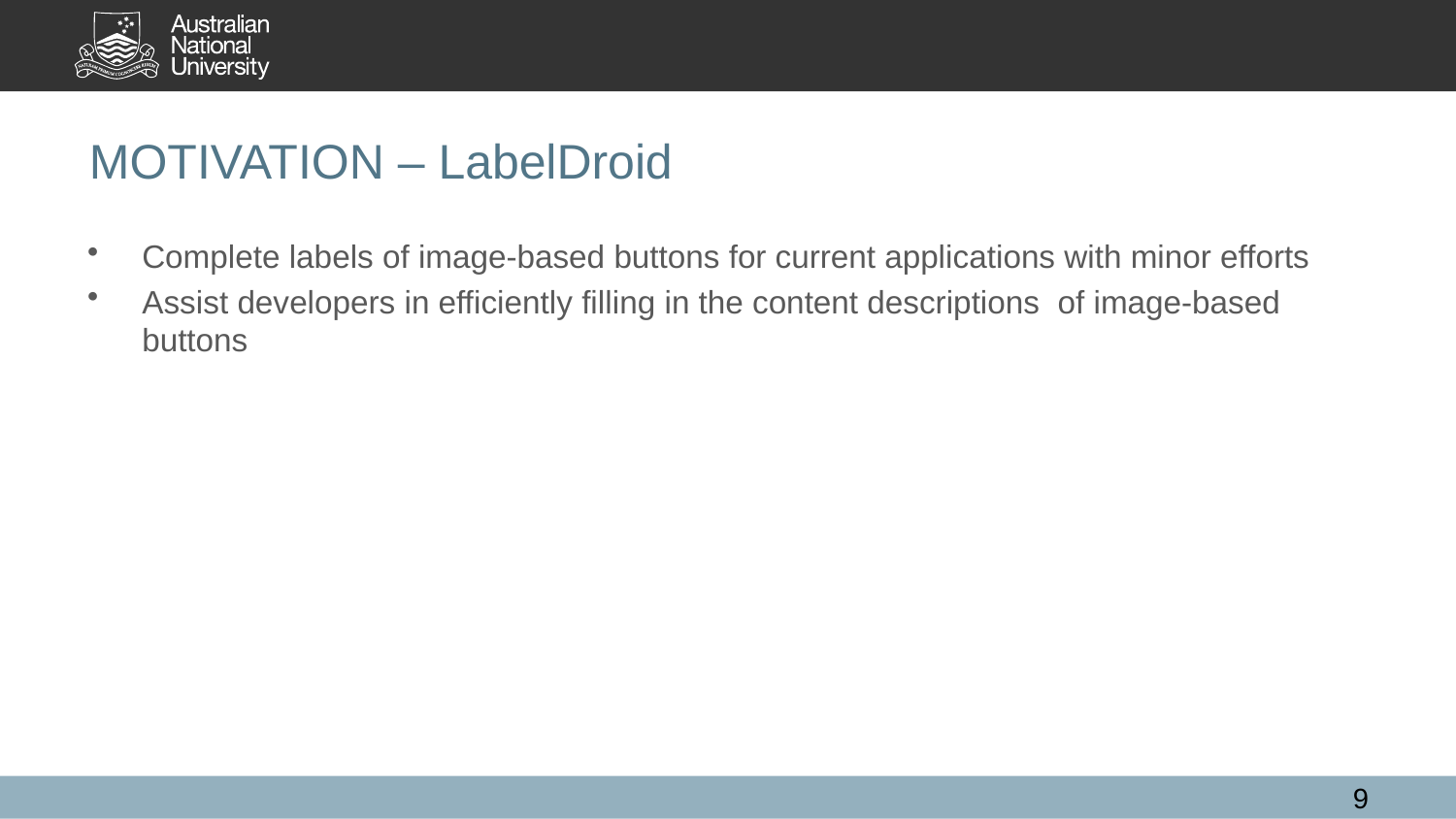

# MOTIVATION – LabelDroid
Complete labels of image-based buttons for current applications with minor efforts
Assist developers in efficiently filling in the content descriptions  of image-based buttons

9